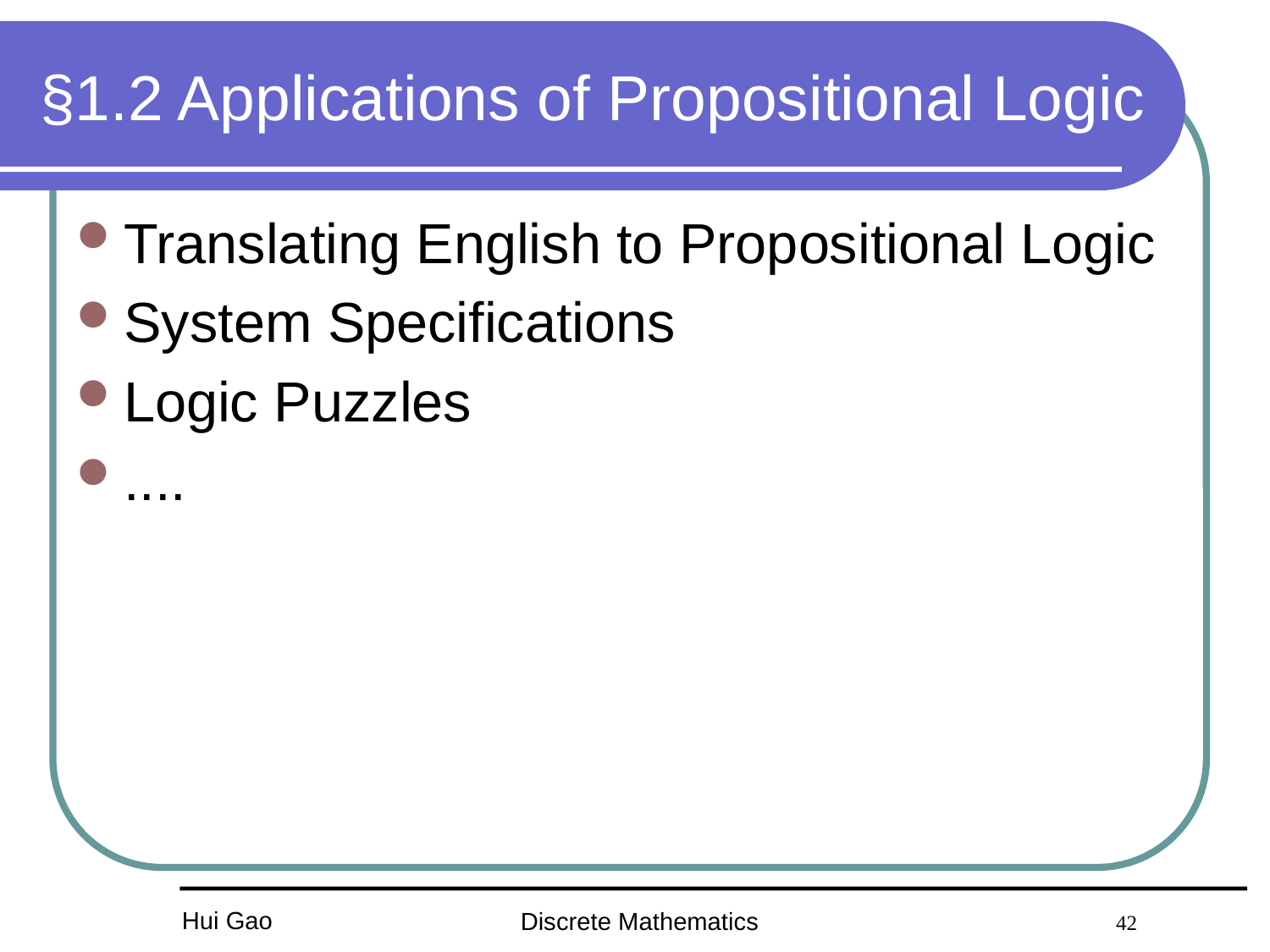

# §1.2 Applications of Propositional Logic
Translating English to Propositional Logic
System Specifications
Logic Puzzles
....